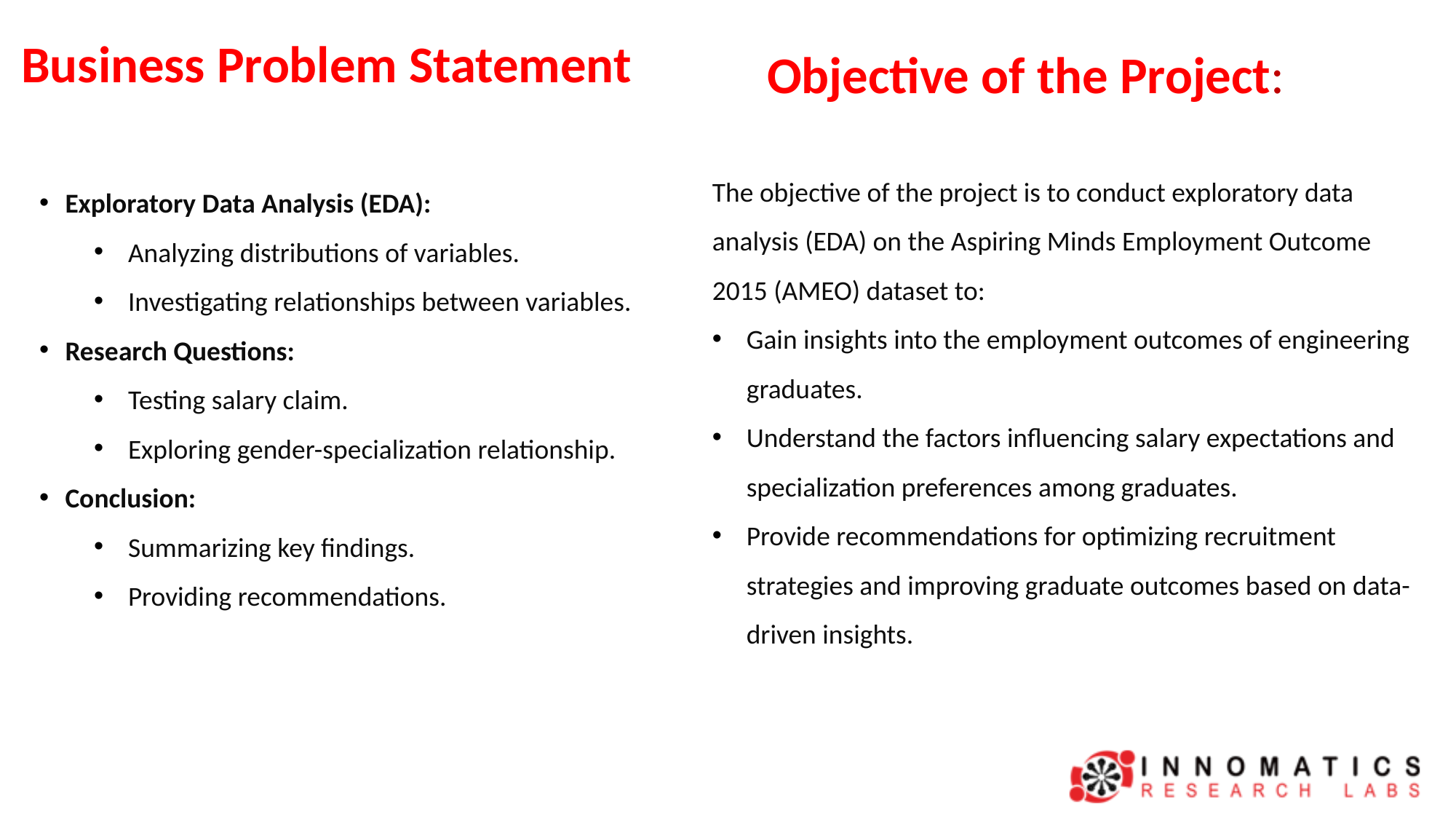

# Business Problem Statement
Objective of the Project:
The objective of the project is to conduct exploratory data analysis (EDA) on the Aspiring Minds Employment Outcome 2015 (AMEO) dataset to:
Gain insights into the employment outcomes of engineering graduates.
Understand the factors influencing salary expectations and specialization preferences among graduates.
Provide recommendations for optimizing recruitment strategies and improving graduate outcomes based on data-driven insights.
Exploratory Data Analysis (EDA):
Analyzing distributions of variables.
Investigating relationships between variables.
Research Questions:
Testing salary claim.
Exploring gender-specialization relationship.
Conclusion:
Summarizing key findings.
Providing recommendations.